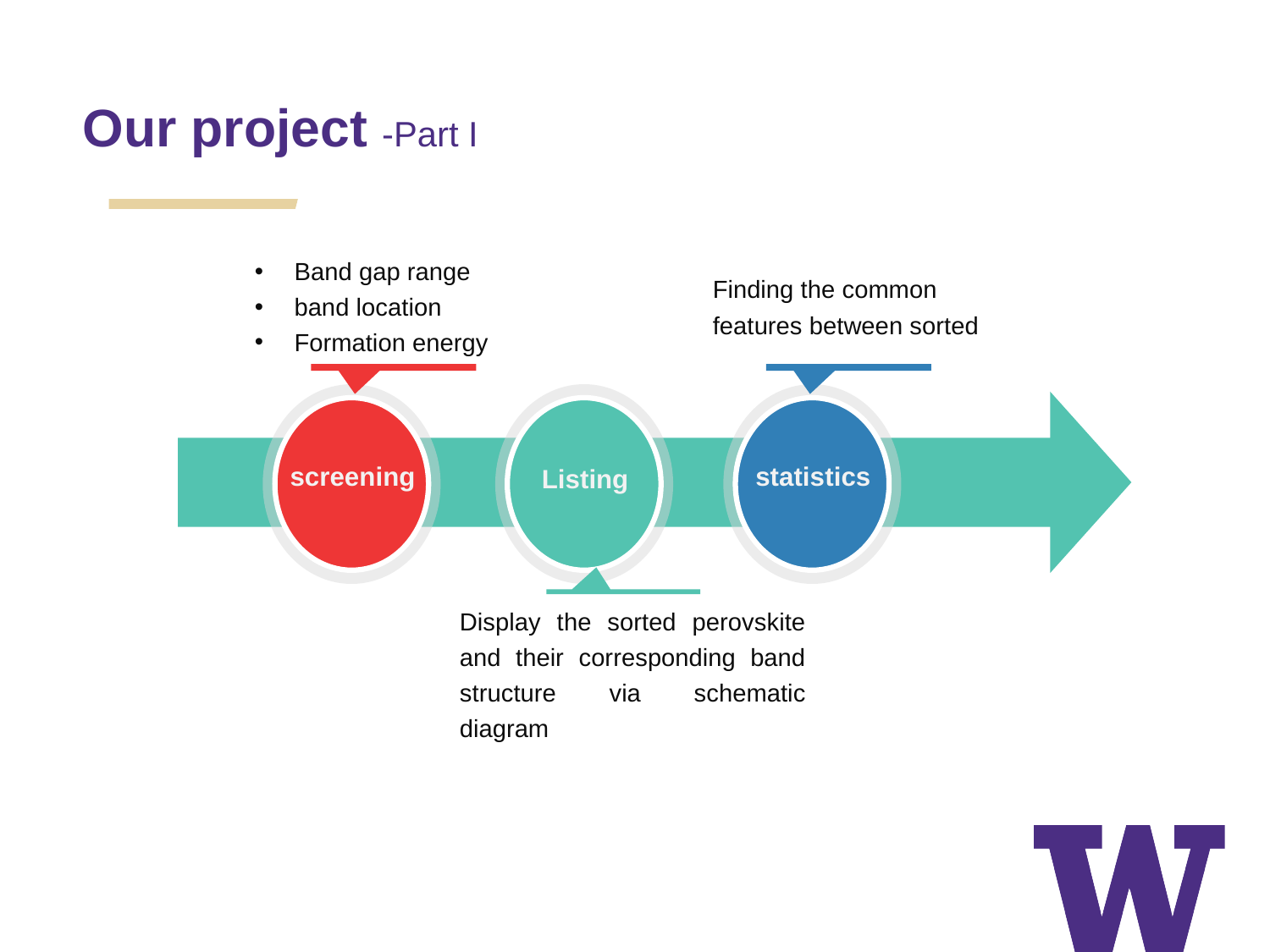

Our project -Part I
Band gap range
band location
Formation energy
Finding the common features between sorted

screening

Listing

statistics

Display the sorted perovskite and their corresponding band structure via schematic diagram